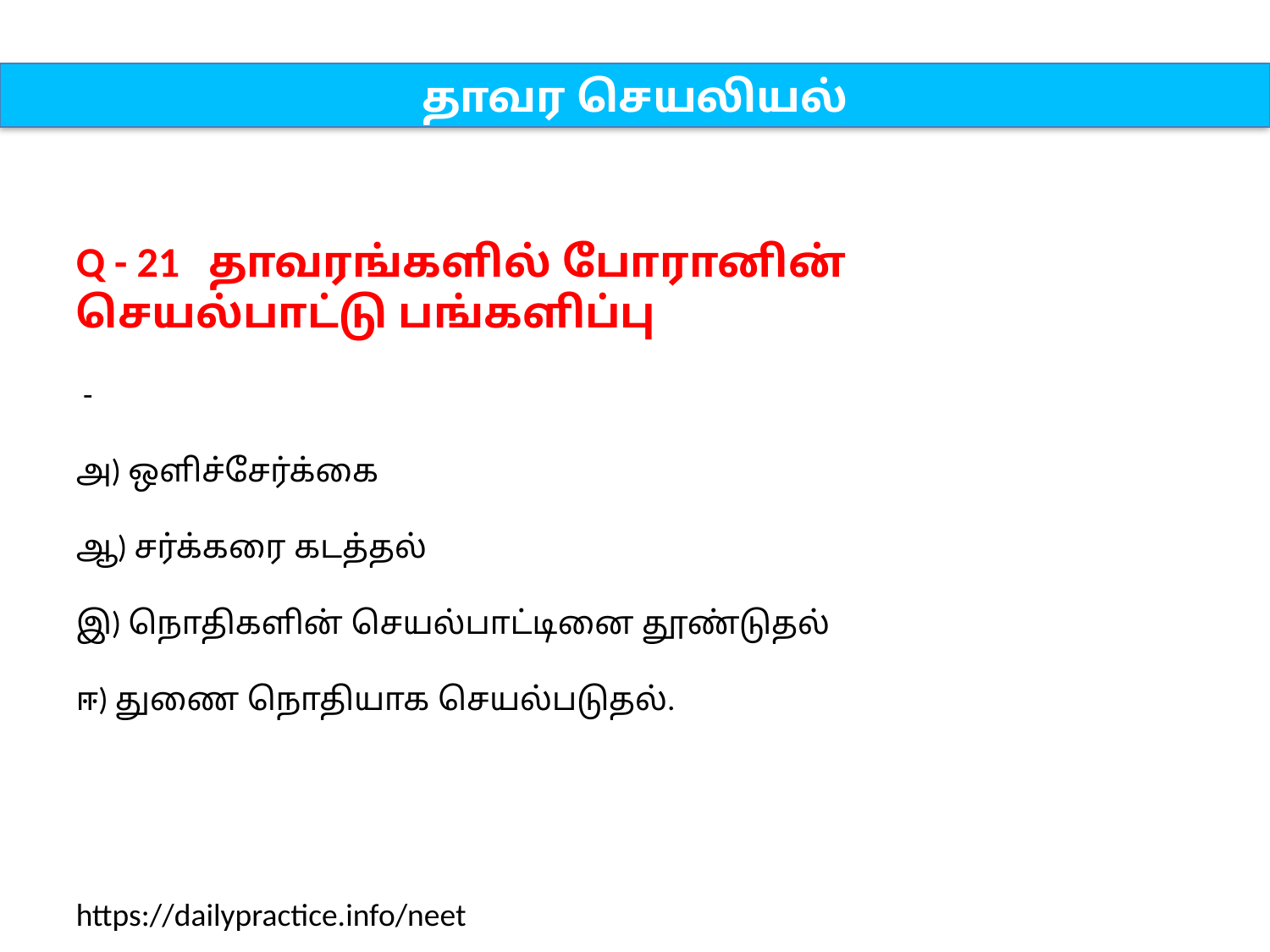

தாவர செயலியல்

Q - 21   தாவரங்களில் போரானின் செயல்பாட்டு பங்களிப்பு

 -

அ) ஒளிச்சேர்க்கை

ஆ) சர்க்கரை கடத்தல்

இ) நொதிகளின் செயல்பாட்டினை தூண்டுதல்

ஈ) துணை நொதியாக செயல்படுதல்.
https://dailypractice.info/neet